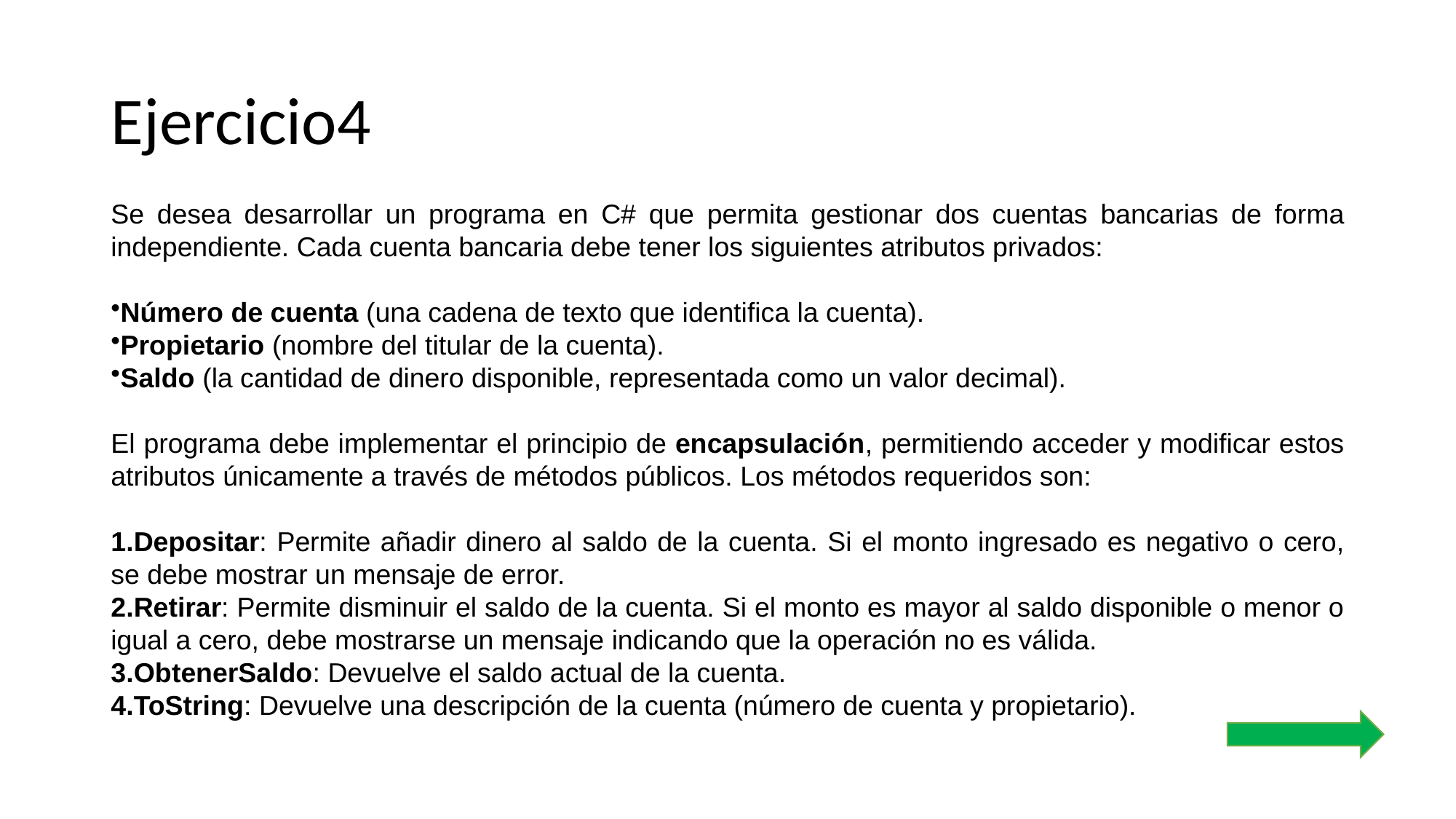

# Ejercicio4
Se desea desarrollar un programa en C# que permita gestionar dos cuentas bancarias de forma independiente. Cada cuenta bancaria debe tener los siguientes atributos privados:

Número de cuenta (una cadena de texto que identifica la cuenta).
Propietario (nombre del titular de la cuenta).
Saldo (la cantidad de dinero disponible, representada como un valor decimal).

El programa debe implementar el principio de encapsulación, permitiendo acceder y modificar estos atributos únicamente a través de métodos públicos. Los métodos requeridos son:

Depositar: Permite añadir dinero al saldo de la cuenta. Si el monto ingresado es negativo o cero, se debe mostrar un mensaje de error.
Retirar: Permite disminuir el saldo de la cuenta. Si el monto es mayor al saldo disponible o menor o igual a cero, debe mostrarse un mensaje indicando que la operación no es válida.
ObtenerSaldo: Devuelve el saldo actual de la cuenta.
ToString: Devuelve una descripción de la cuenta (número de cuenta y propietario).